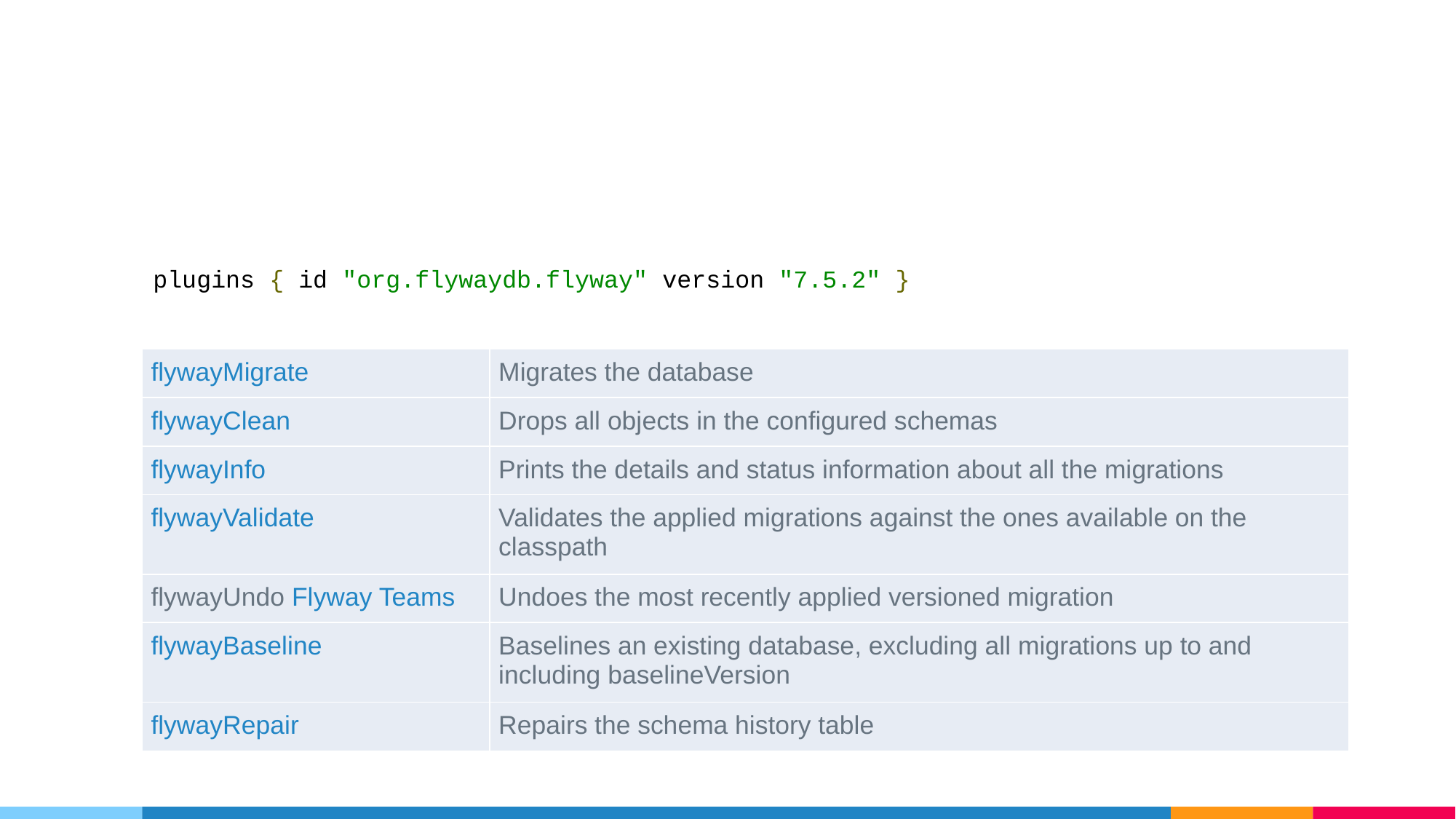

# Flyway. opt1 - Gradle Plugin
plugins { id "org.flywaydb.flyway" version "7.5.2" }
| flywayMigrate | Migrates the database |
| --- | --- |
| flywayClean | Drops all objects in the configured schemas |
| flywayInfo | Prints the details and status information about all the migrations |
| flywayValidate | Validates the applied migrations against the ones available on the classpath |
| flywayUndo Flyway Teams | Undoes the most recently applied versioned migration |
| flywayBaseline | Baselines an existing database, excluding all migrations up to and including baselineVersion |
| flywayRepair | Repairs the schema history table |